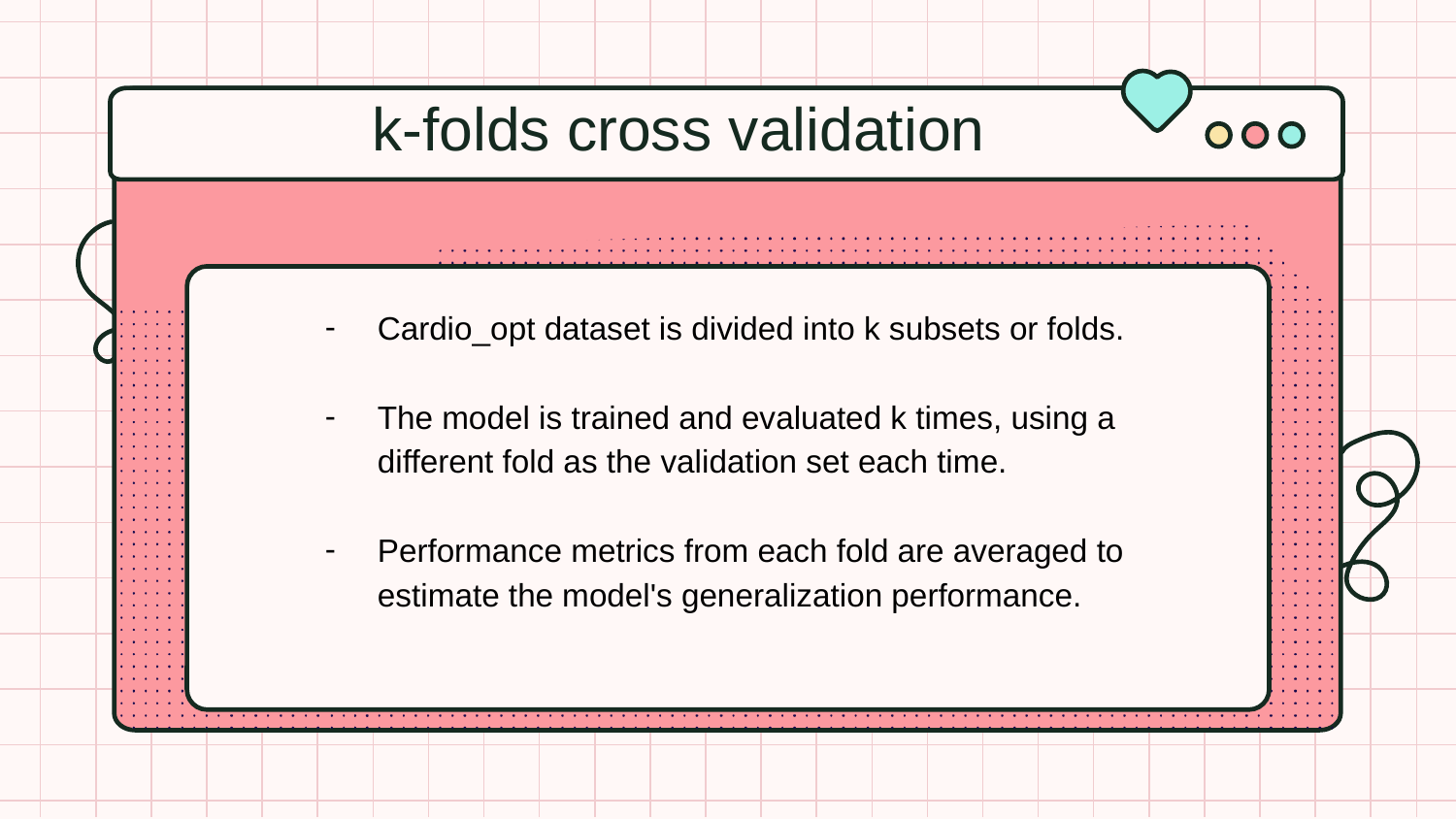

# k-folds cross validation
Cardio_opt dataset is divided into k subsets or folds.

The model is trained and evaluated k times, using a different fold as the validation set each time.

Performance metrics from each fold are averaged to estimate the model's generalization performance.